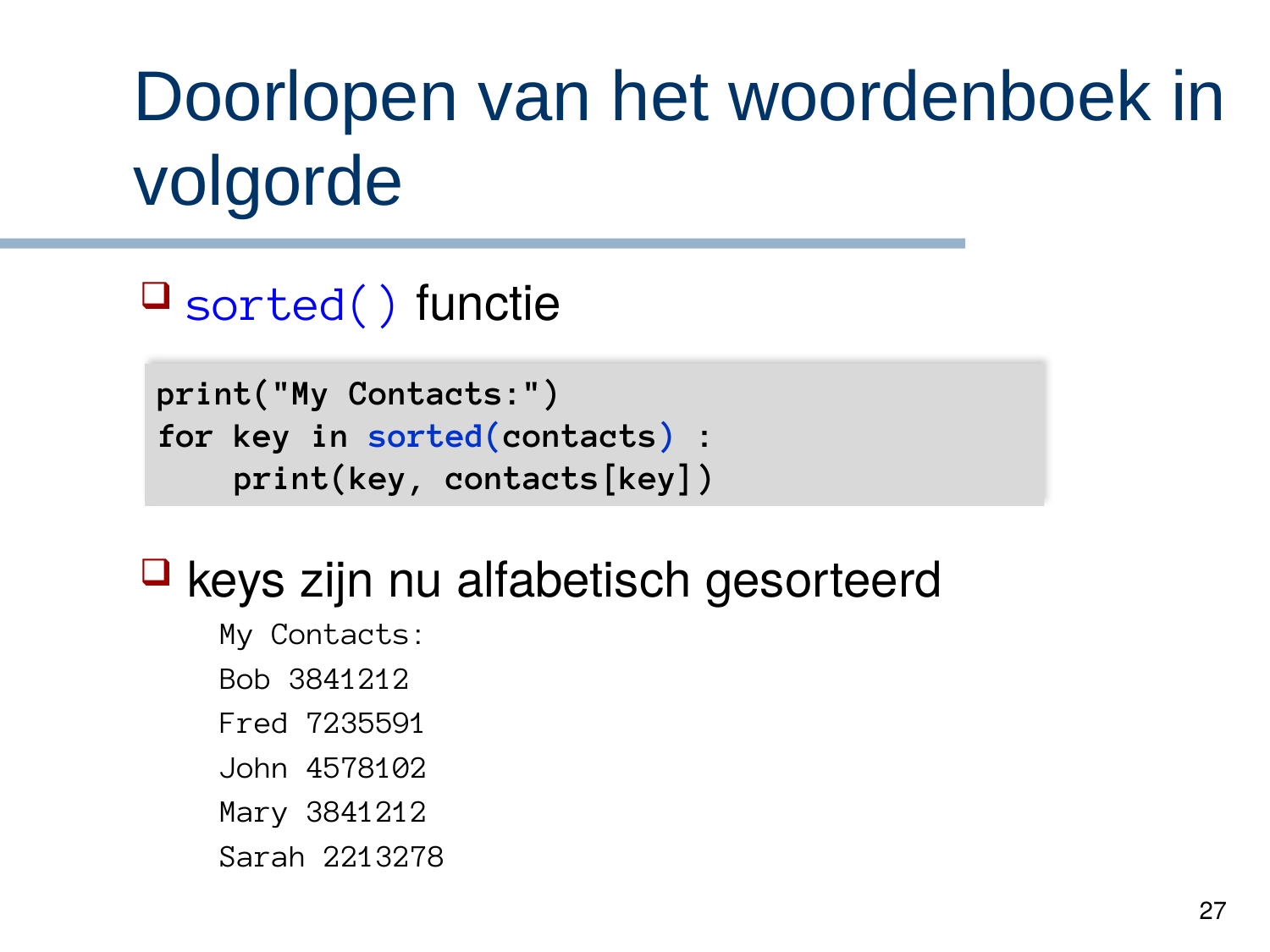

# Doorlopen van het woordenboek in volgorde
sorted() functie

keys zijn nu alfabetisch gesorteerd
 My Contacts:
 Bob 3841212
 Fred 7235591
 John 4578102
 Mary 3841212
 Sarah 2213278
print("My Contacts:")
for key in sorted(contacts) :
    print(key, contacts[key])
27